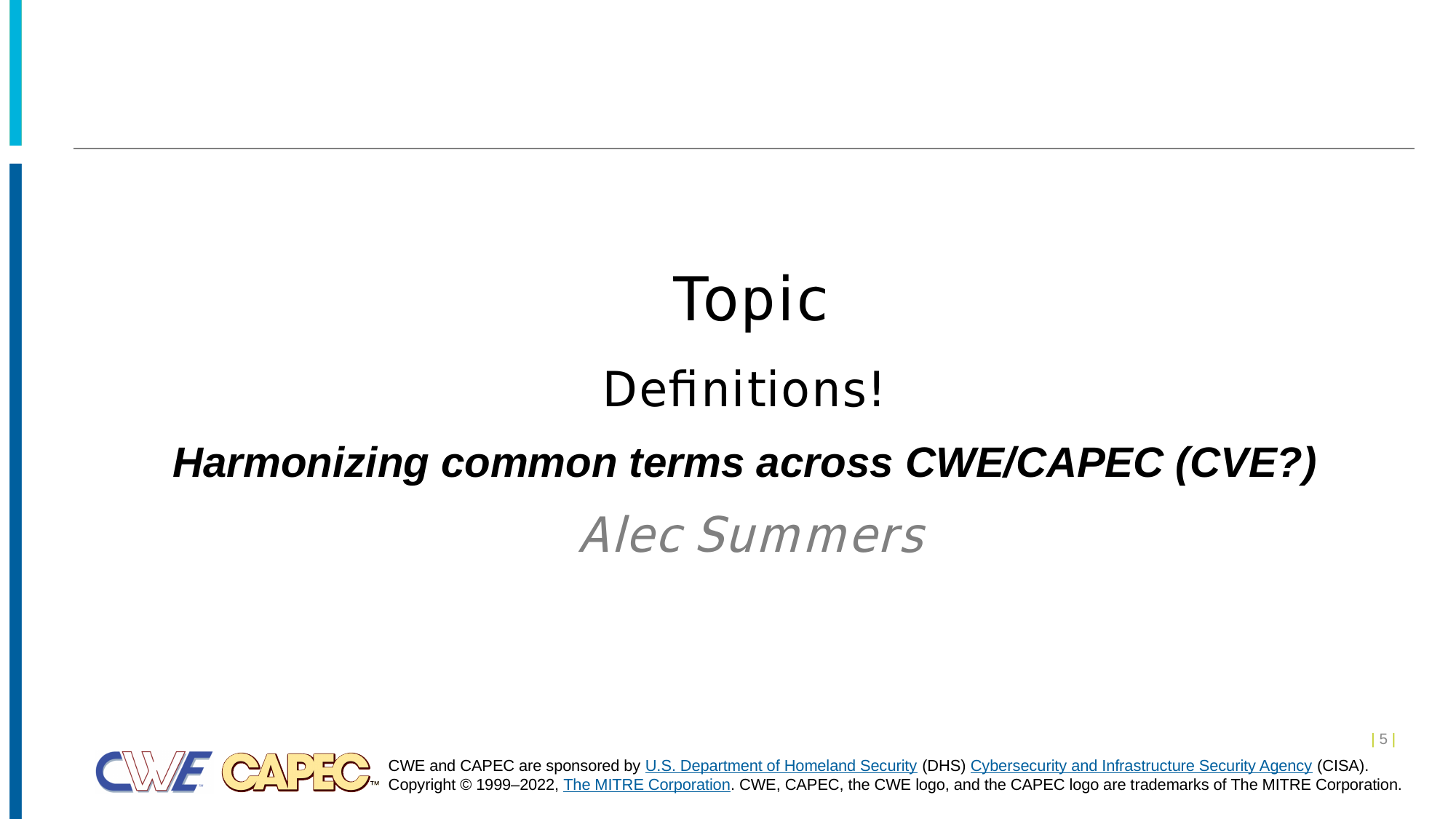

Topic
Definitions!
Harmonizing common terms across CWE/CAPEC (CVE?)
Alec Summers
| 5 |